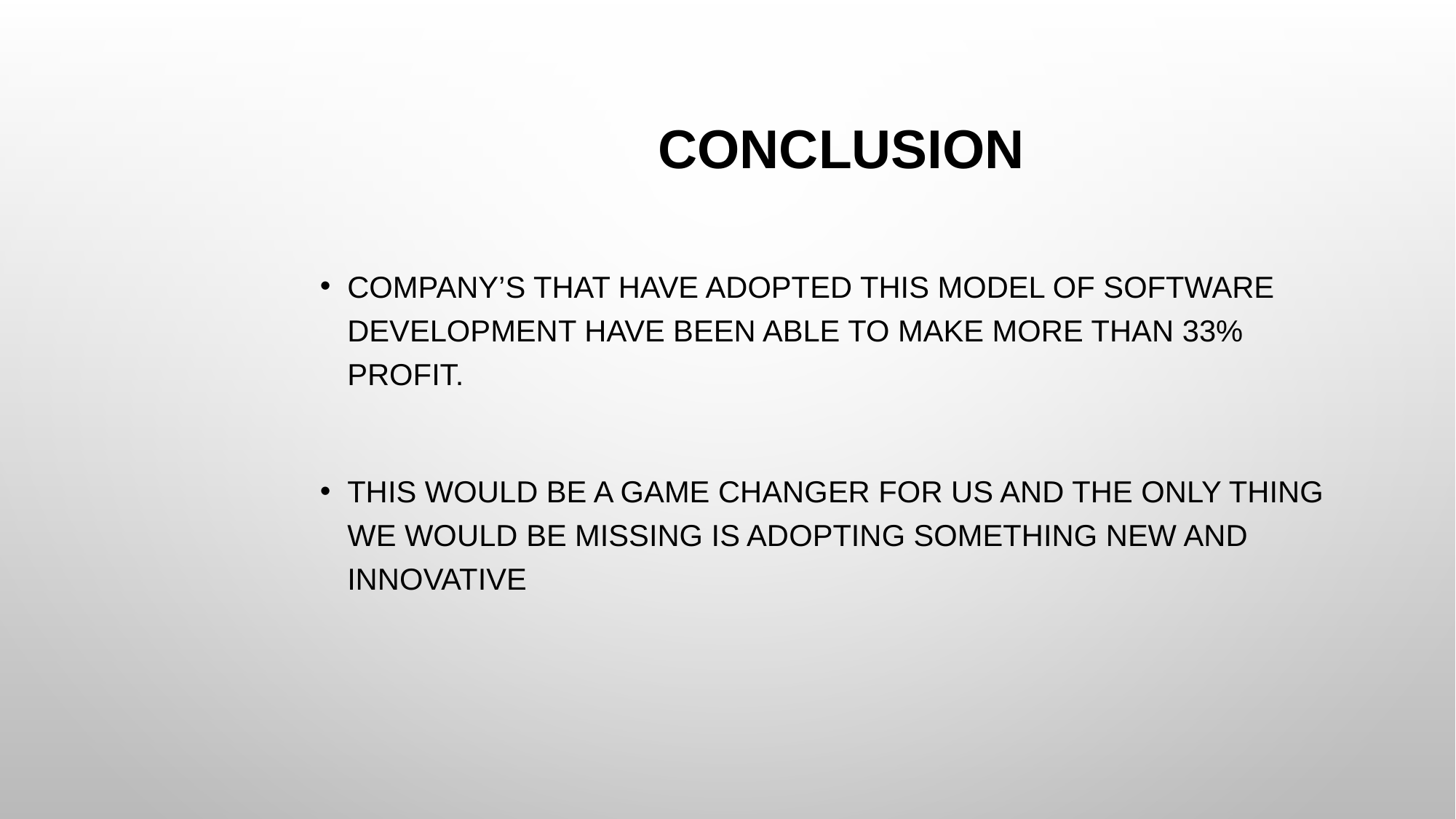

# Conclusion
Company’s that have adopted this model of software development have been able to make more than 33% profit.

This would be a game changer for us and the only thing we would be missing is adopting something new and innovative